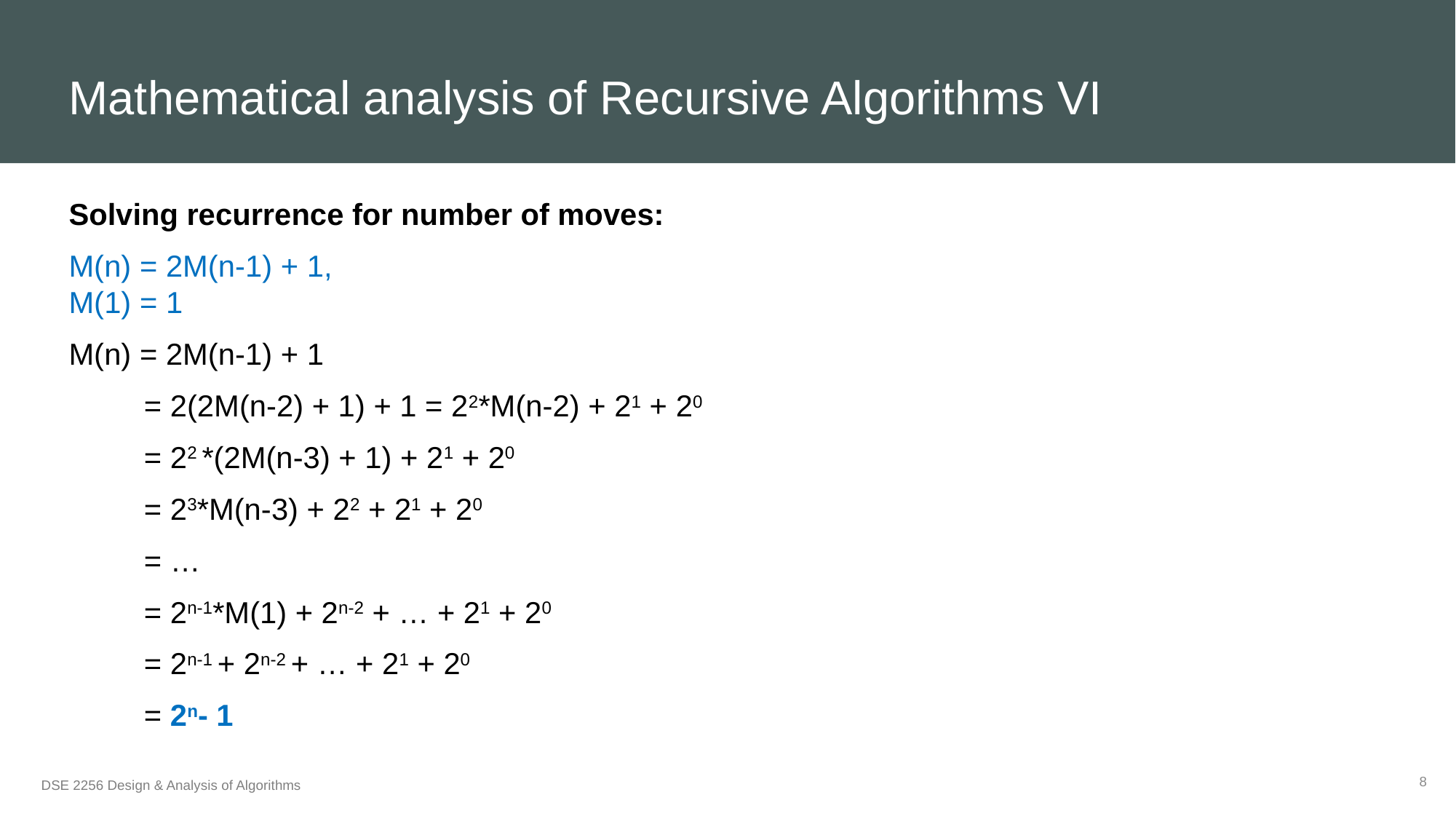

# Mathematical analysis of Recursive Algorithms VI
Solving recurrence for number of moves:
M(n) = 2M(n-1) + 1,     
M(1) = 1
M(n) = 2M(n-1) + 1
         = 2(2M(n-2) + 1) + 1 = 22*M(n-2) + 21 + 20
         = 22 *(2M(n-3) + 1) + 21 + 20
         = 23*M(n-3) + 22 + 21 + 20
         = …
         = 2n-1*M(1) + 2n-2 + … + 21 + 20
         = 2n-1 + 2n-2 + … + 21 + 20
         = 2n- 1

8
DSE 2256 Design & Analysis of Algorithms